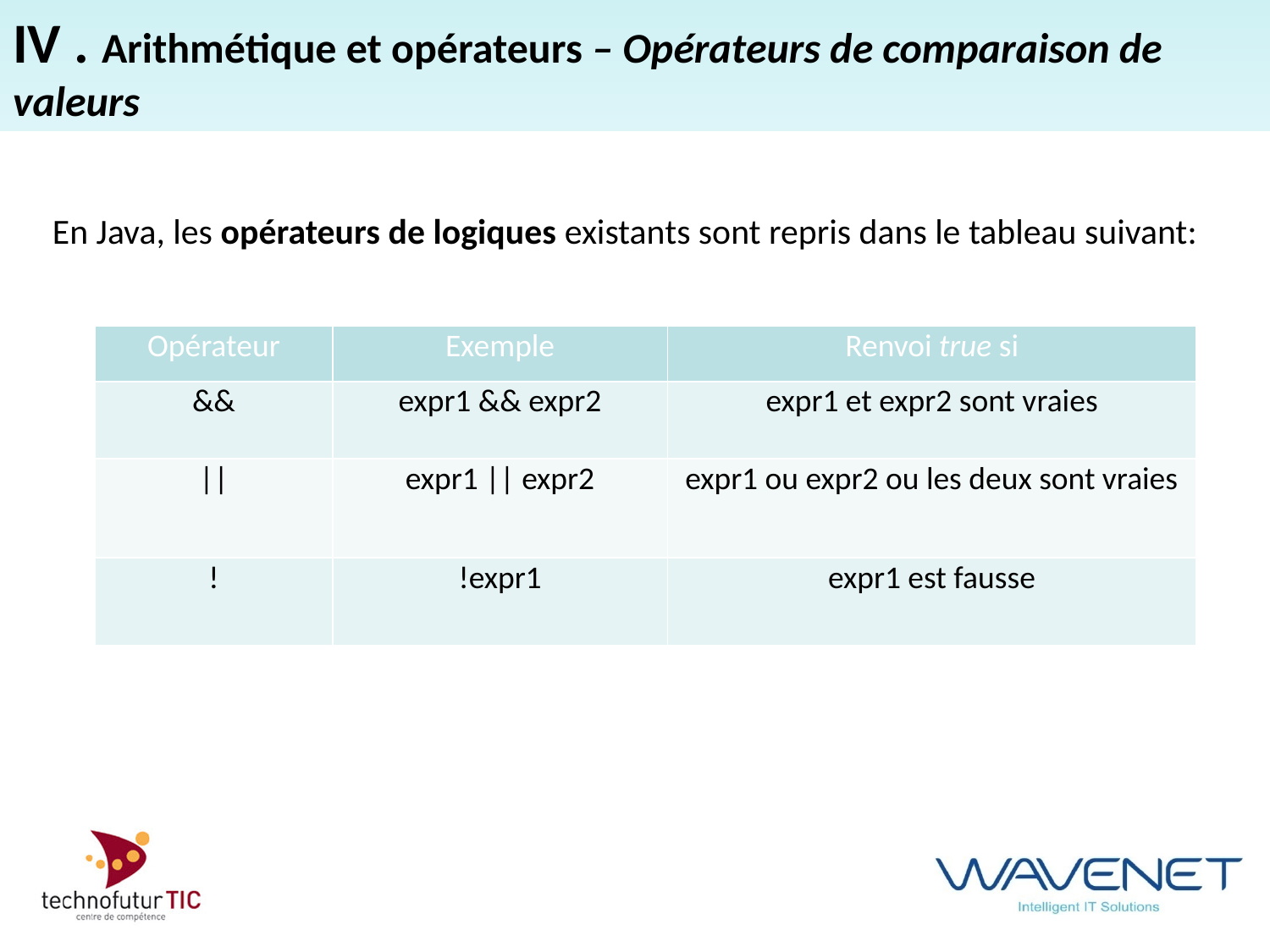

IV . Arithmétique et opérateurs – Opérateurs de comparaison de valeurs
En Java, les opérateurs de logiques existants sont repris dans le tableau suivant:
| Opérateur | Exemple | Renvoi true si |
| --- | --- | --- |
| && | expr1 && expr2 | expr1 et expr2 sont vraies |
| || | expr1 || expr2 | expr1 ou expr2 ou les deux sont vraies |
| ! | !expr1 | expr1 est fausse |